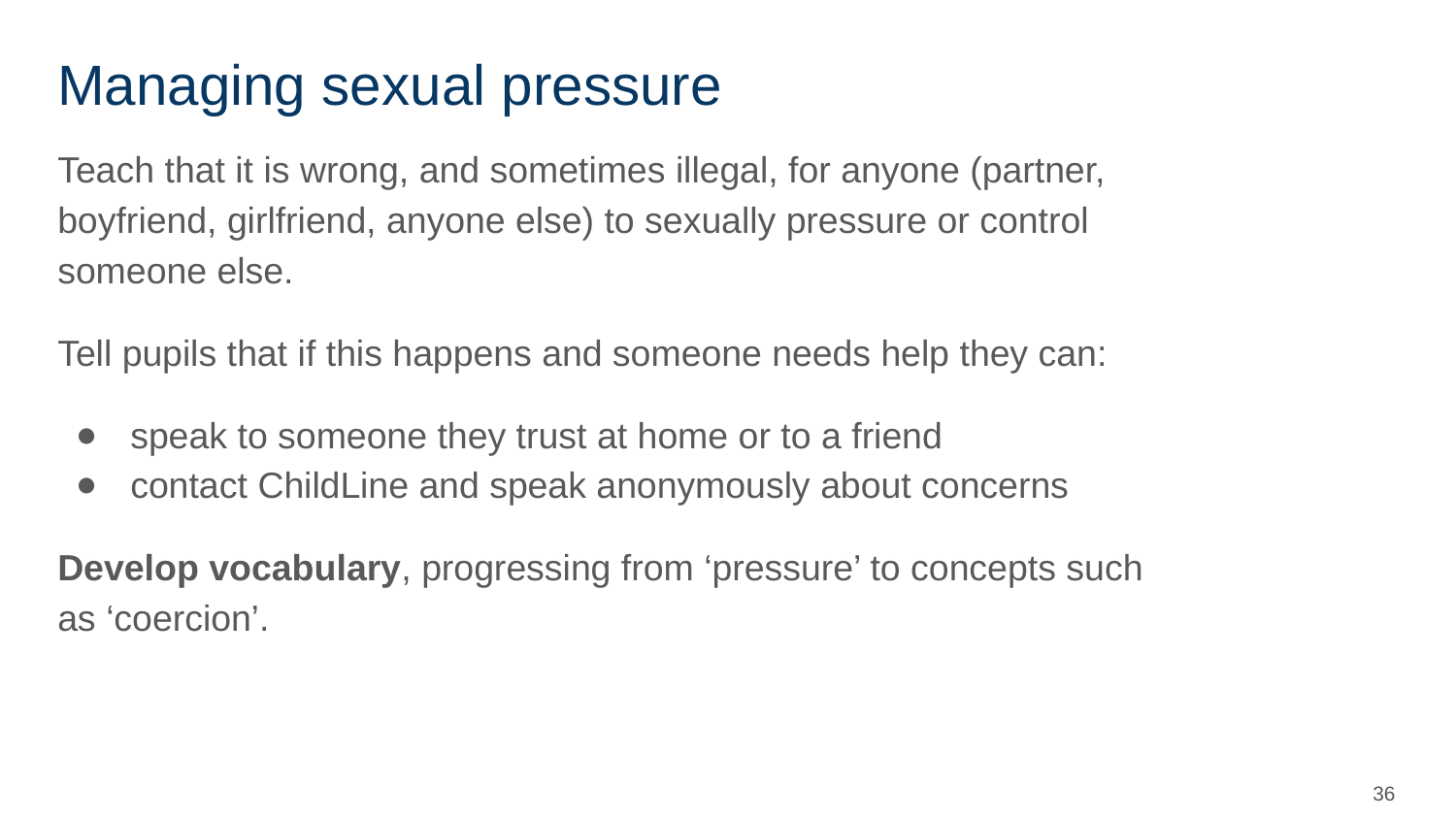

# Managing sexual pressure

Teach that it is wrong, and sometimes illegal, for anyone (partner, boyfriend, girlfriend, anyone else) to sexually pressure or control someone else.
Tell pupils that if this happens and someone needs help they can:
speak to someone they trust at home or to a friend
contact ChildLine and speak anonymously about concerns
Develop vocabulary, progressing from ‘pressure’ to concepts such as ‘coercion’.

36